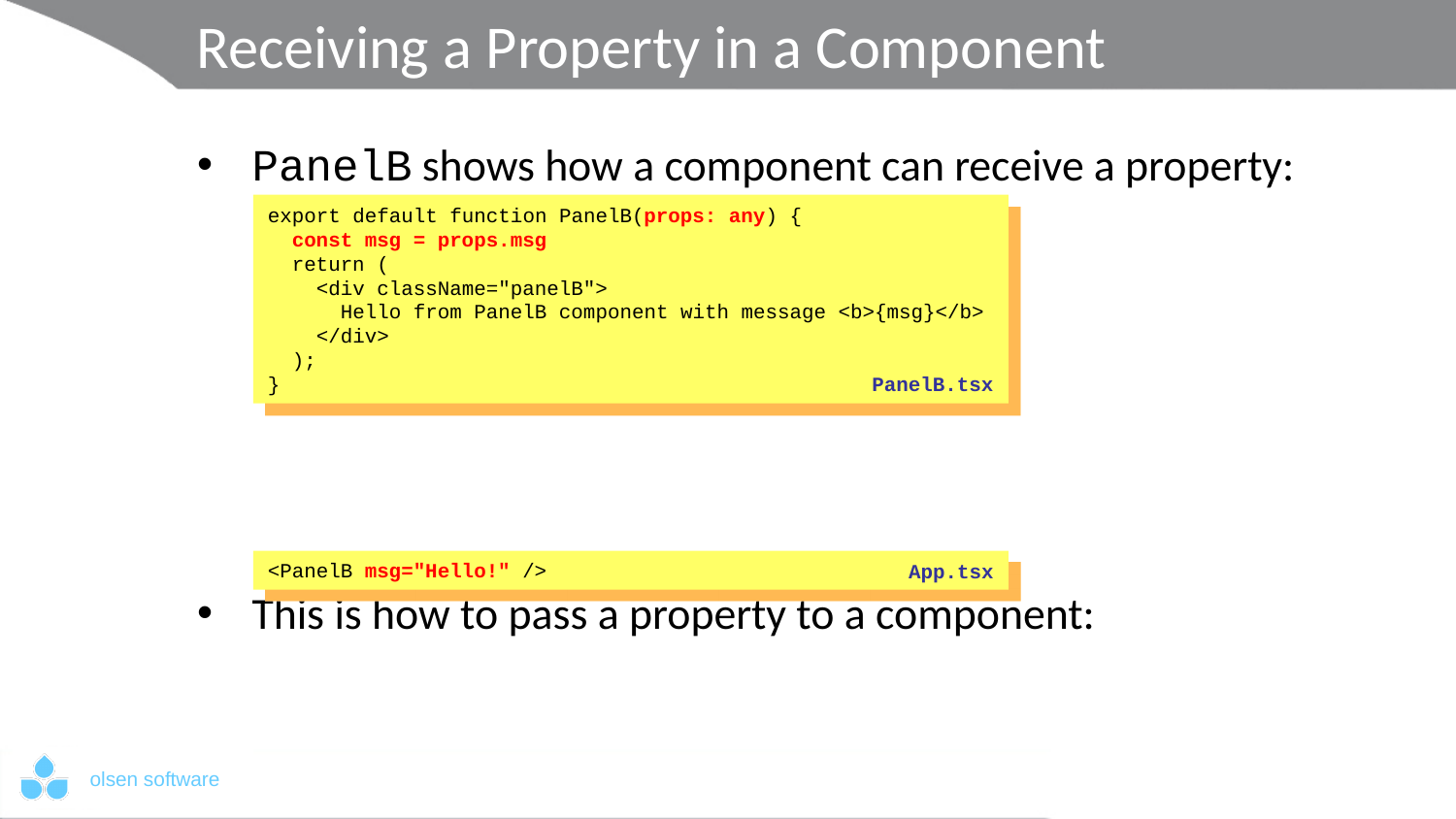

# Receiving a Property in a Component
PanelB shows how a component can receive a property:

This is how to pass a property to a component:
export default function PanelB(props: any) {
  const msg = props.msg
  return (
    <div className="panelB">
      Hello from PanelB component with message <b>{msg}</b>
    </div>
  );
}
PanelB.tsx
<PanelB msg="Hello!" />
App.tsx